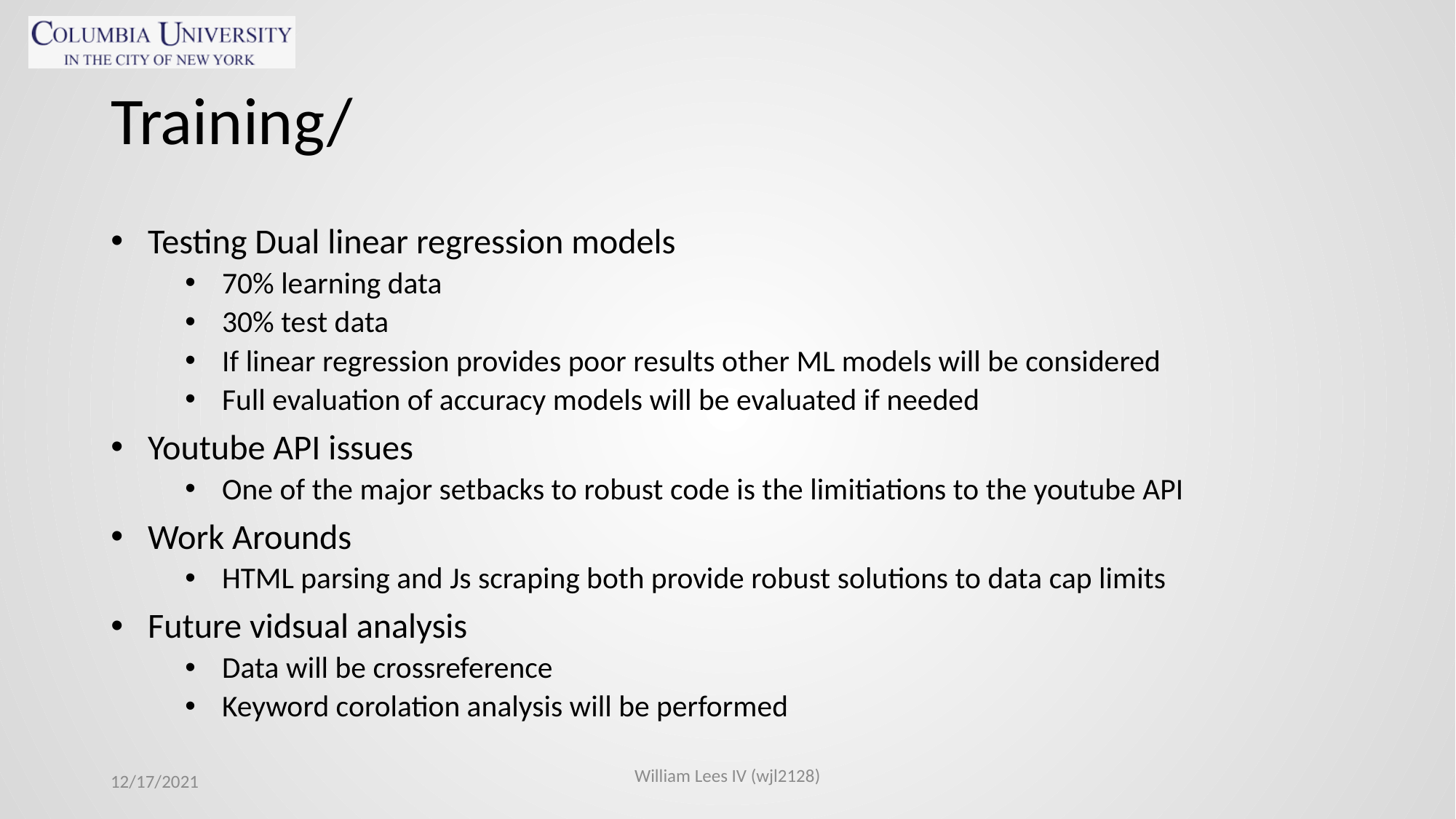

Training/
Testing Dual linear regression models
70% learning data
30% test data
If linear regression provides poor results other ML models will be considered
Full evaluation of accuracy models will be evaluated if needed
Youtube API issues
One of the major setbacks to robust code is the limitiations to the youtube API
Work Arounds
HTML parsing and Js scraping both provide robust solutions to data cap limits
Future vidsual analysis
Data will be crossreference
Keyword corolation analysis will be performed

12/17/2021
William Lees IV (wjl2128)